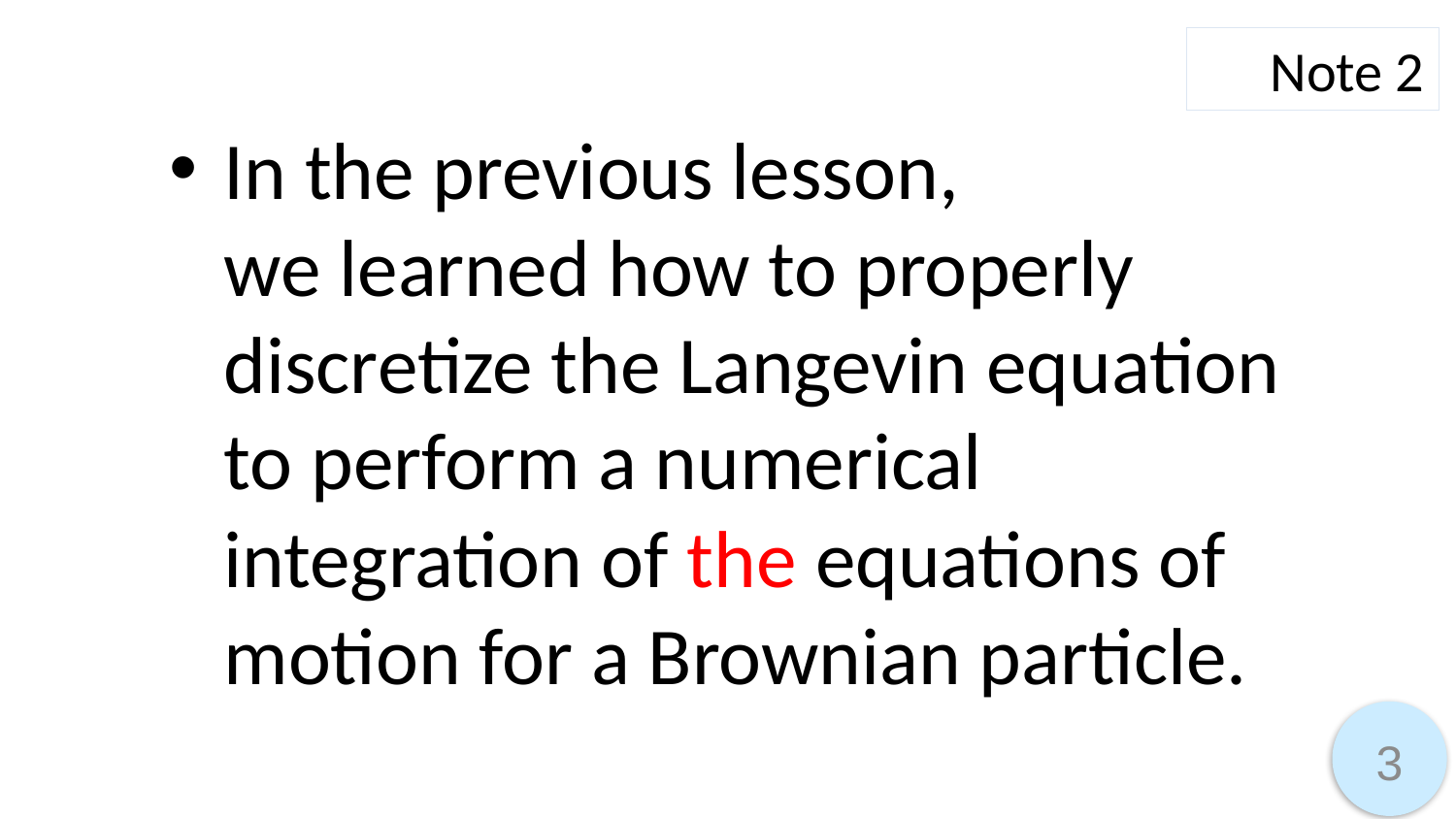

Note 2
In the previous lesson,
we learned how to properly discretize the Langevin equation to perform a numerical integration of the equations of motion for a Brownian particle.
3